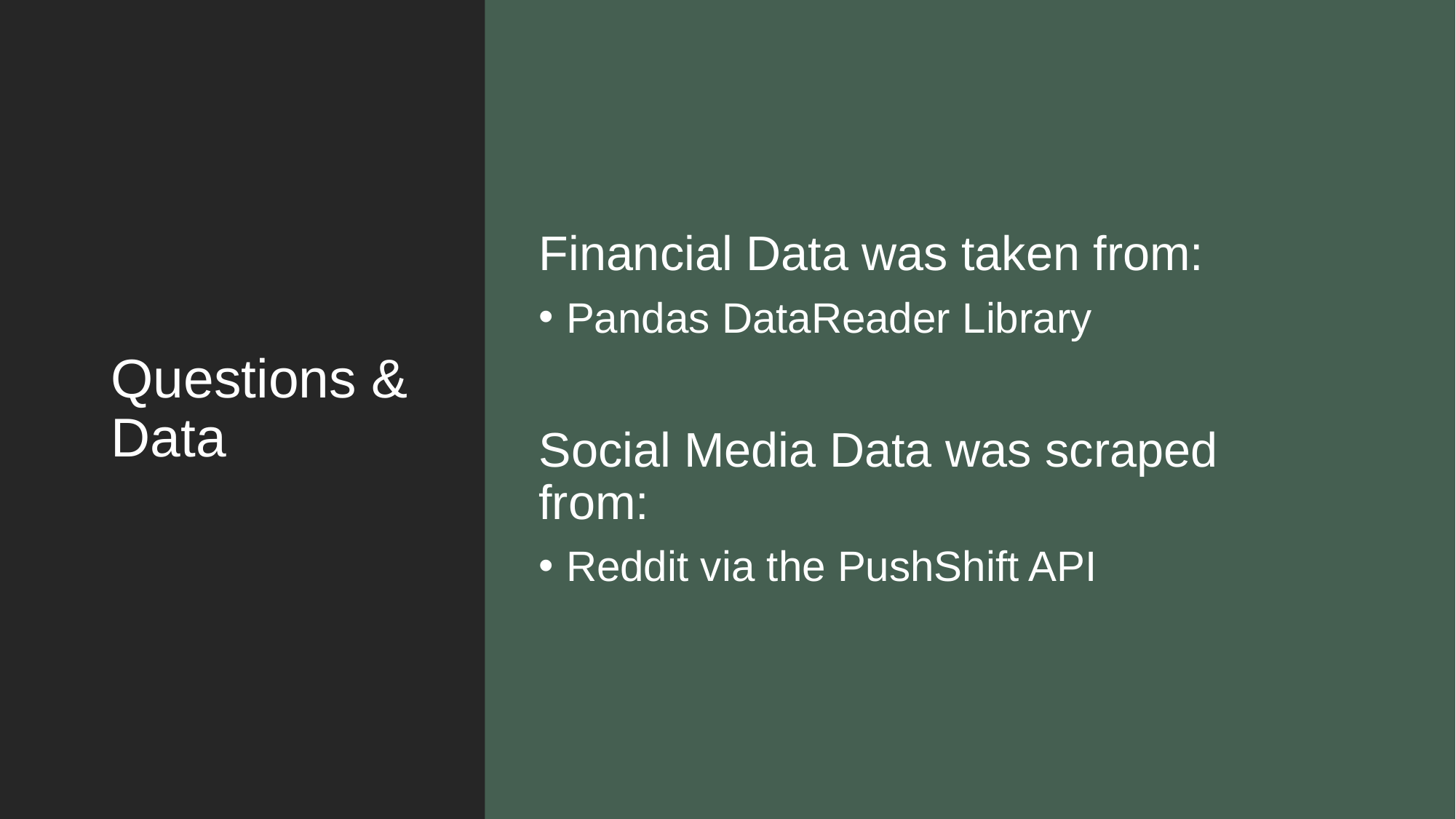

# Questions & Data
Financial Data was taken from:
Pandas DataReader Library

Social Media Data was scraped from:
Reddit via the PushShift API